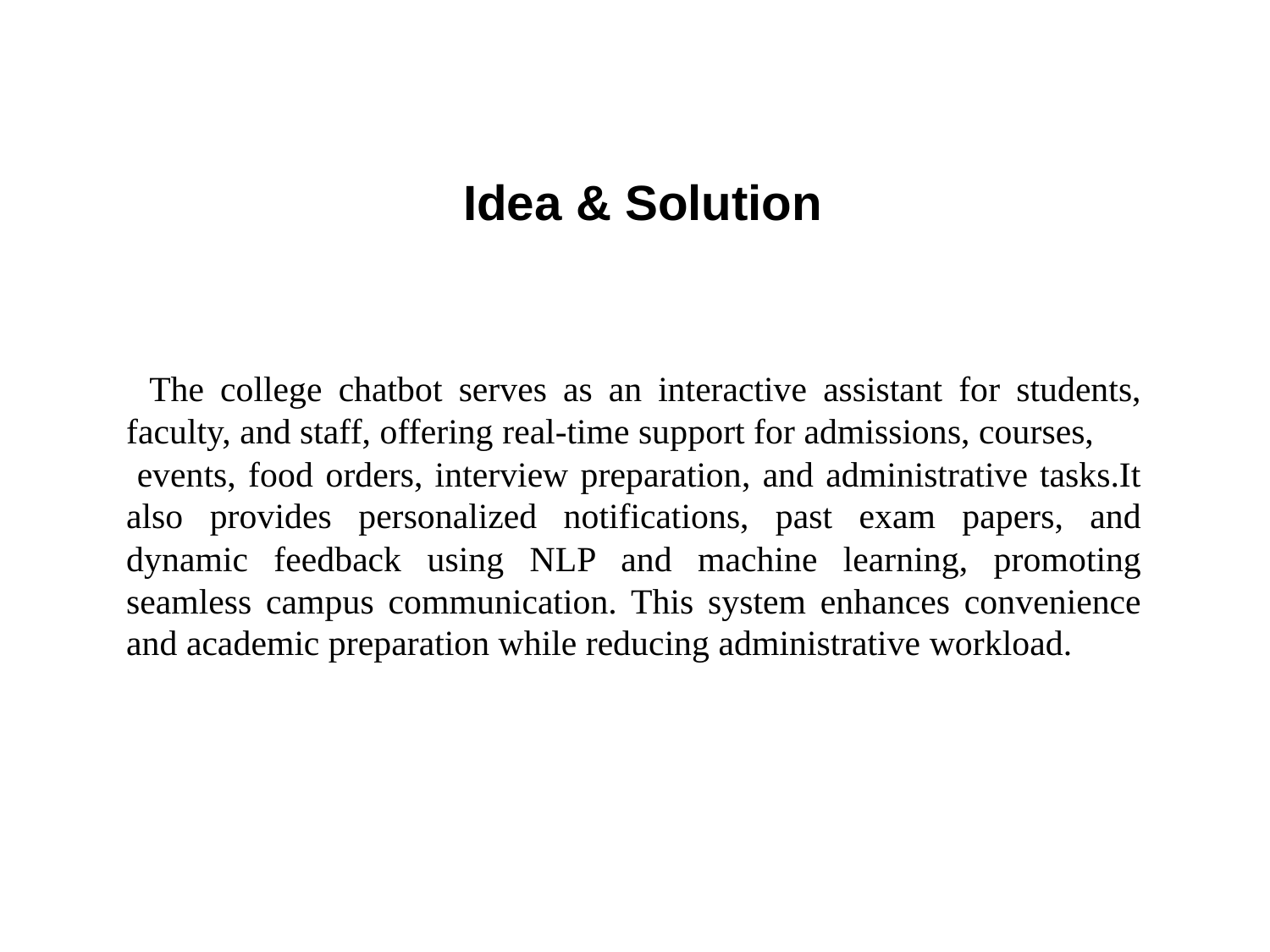

#
Idea & Solution
   The college chatbot serves as an interactive assistant for students, faculty, and staff, offering real-time support for admissions, courses,
   events, food orders, interview preparation, and administrative tasks.It also provides personalized notifications, past exam papers, and dynamic feedback using NLP and machine learning, promoting seamless campus communication. This system enhances convenience and academic preparation while reducing administrative workload.